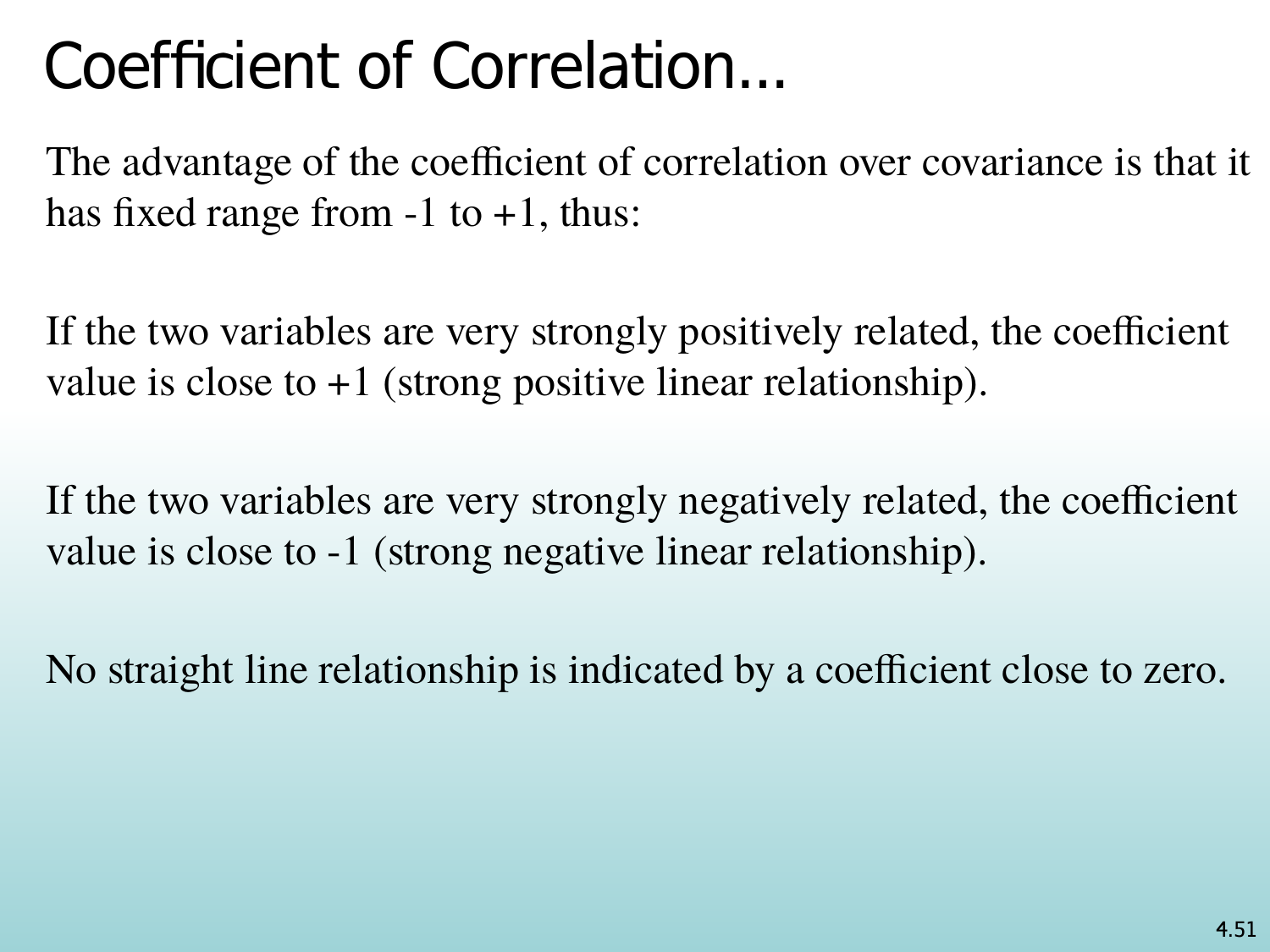

# Coefficient of Correlation…
The advantage of the coefficient of correlation over covariance is that it has fixed range from -1 to +1, thus:

If the two variables are very strongly positively related, the coefficient value is close to +1 (strong positive linear relationship).

If the two variables are very strongly negatively related, the coefficient value is close to -1 (strong negative linear relationship).

No straight line relationship is indicated by a coefficient close to zero.

4.51